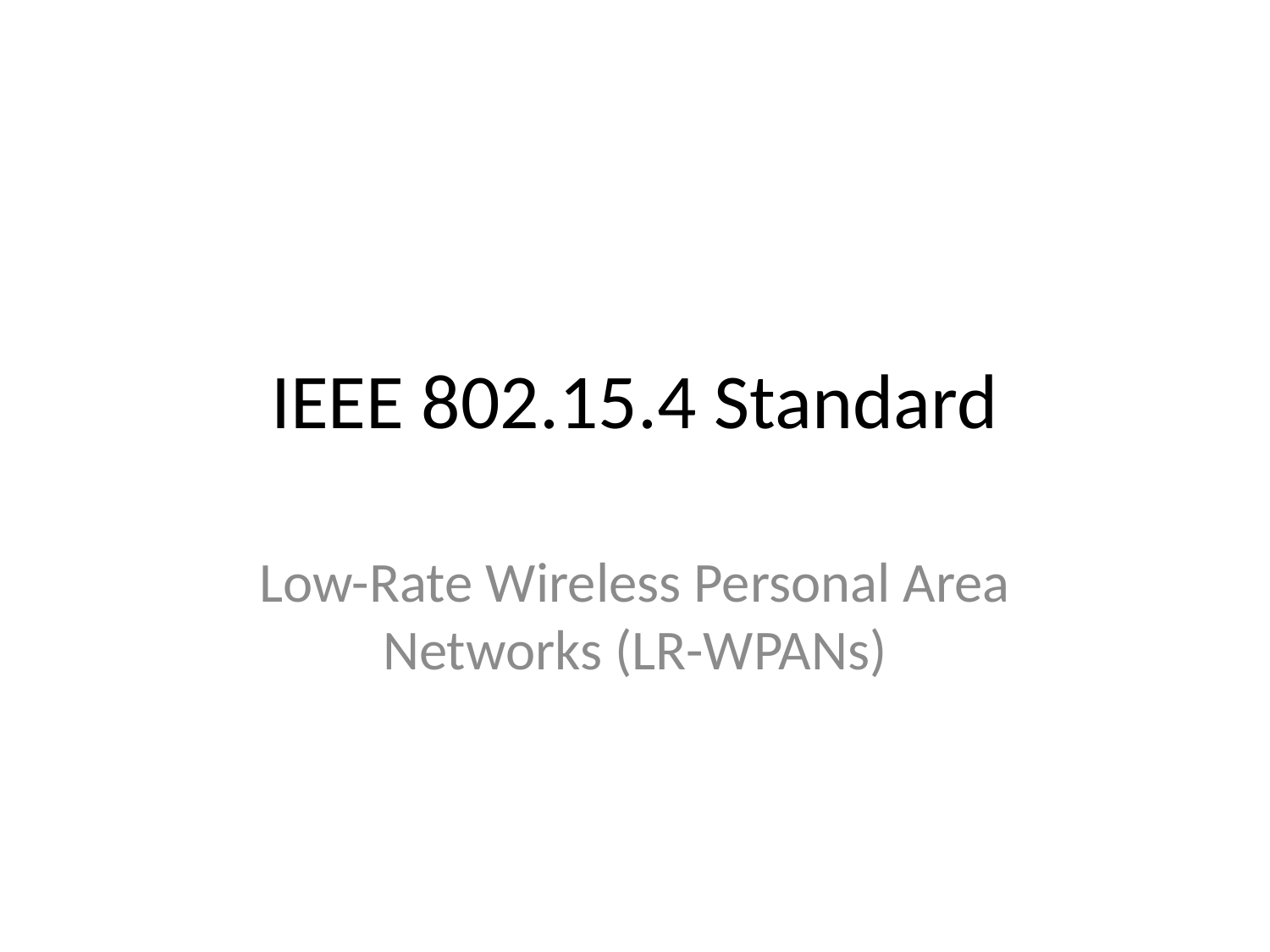

# IEEE 802.15.4 Standard
Low-Rate Wireless Personal Area Networks (LR-WPANs)